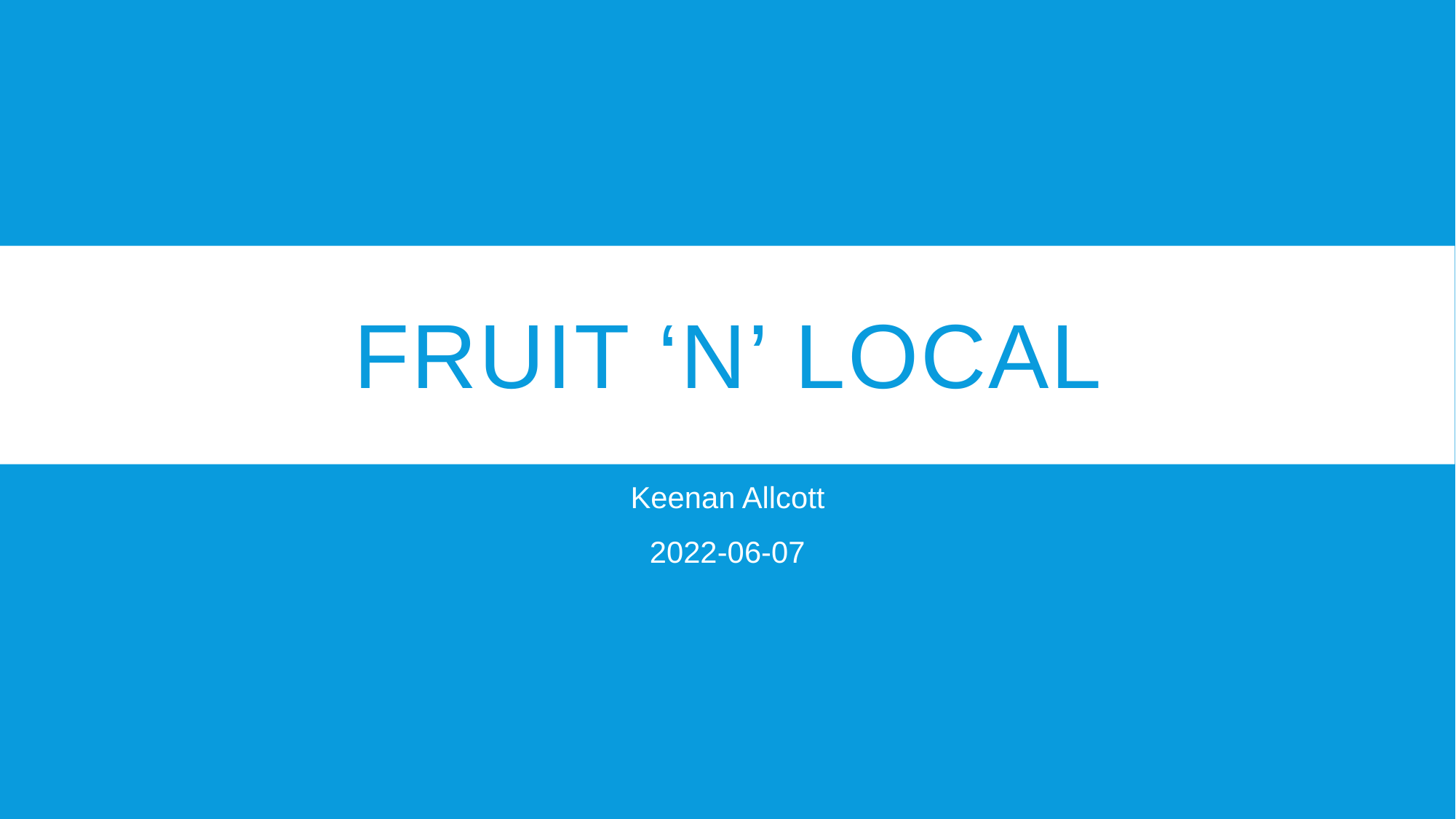

# Fruit ‘n’ Local
Keenan Allcott
2022-06-07